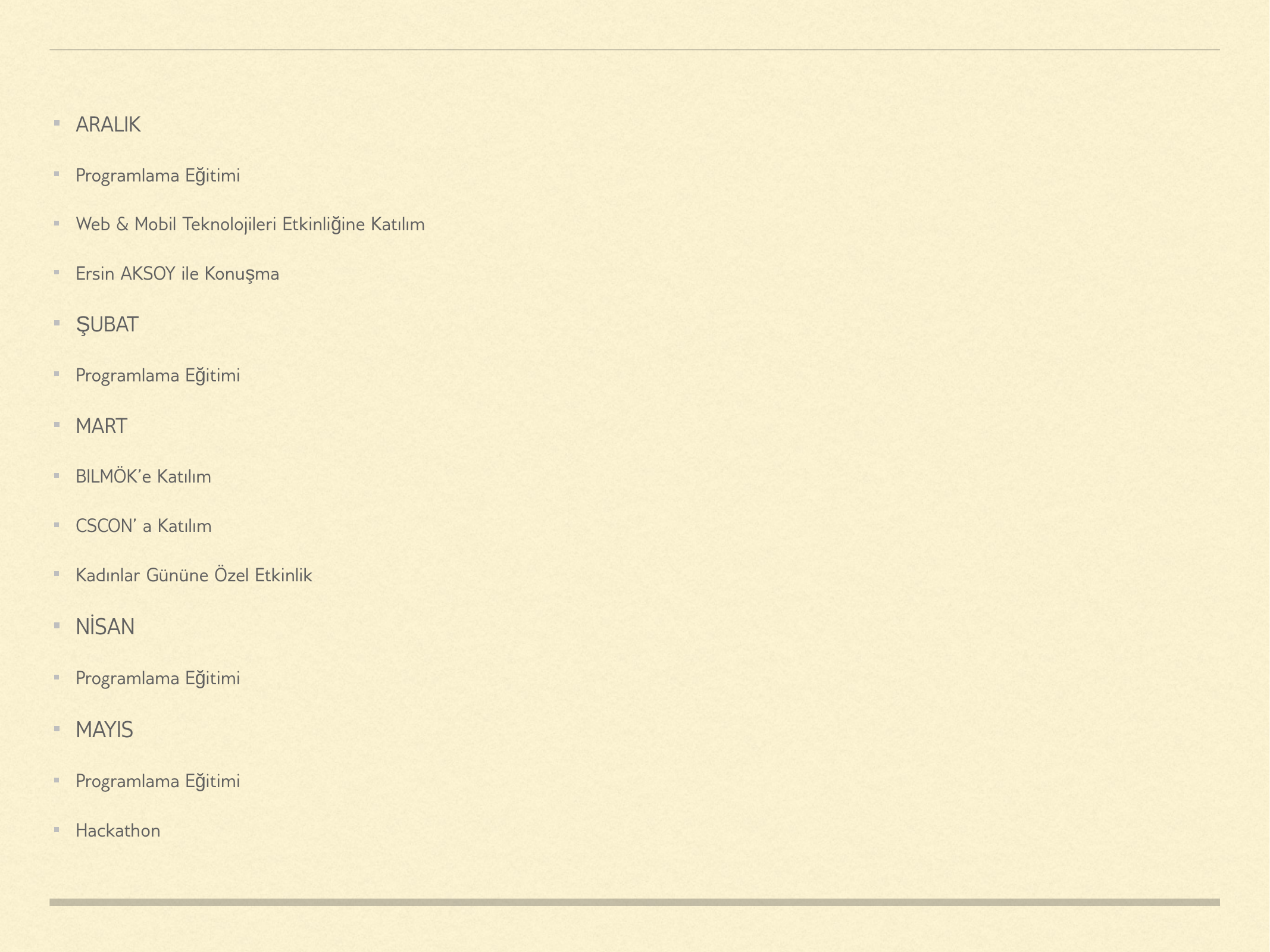

ARALIK
Programlama Eğitimi
Web & Mobil Teknolojileri Etkinliğine Katılım
Ersin AKSOY ile Konuşma
ŞUBAT
Programlama Eğitimi
MART
BILMÖK’e Katılım
CSCON’ a Katılım
Kadınlar Gününe Özel Etkinlik
NİSAN
Programlama Eğitimi
MAYIS
Programlama Eğitimi
Hackathon